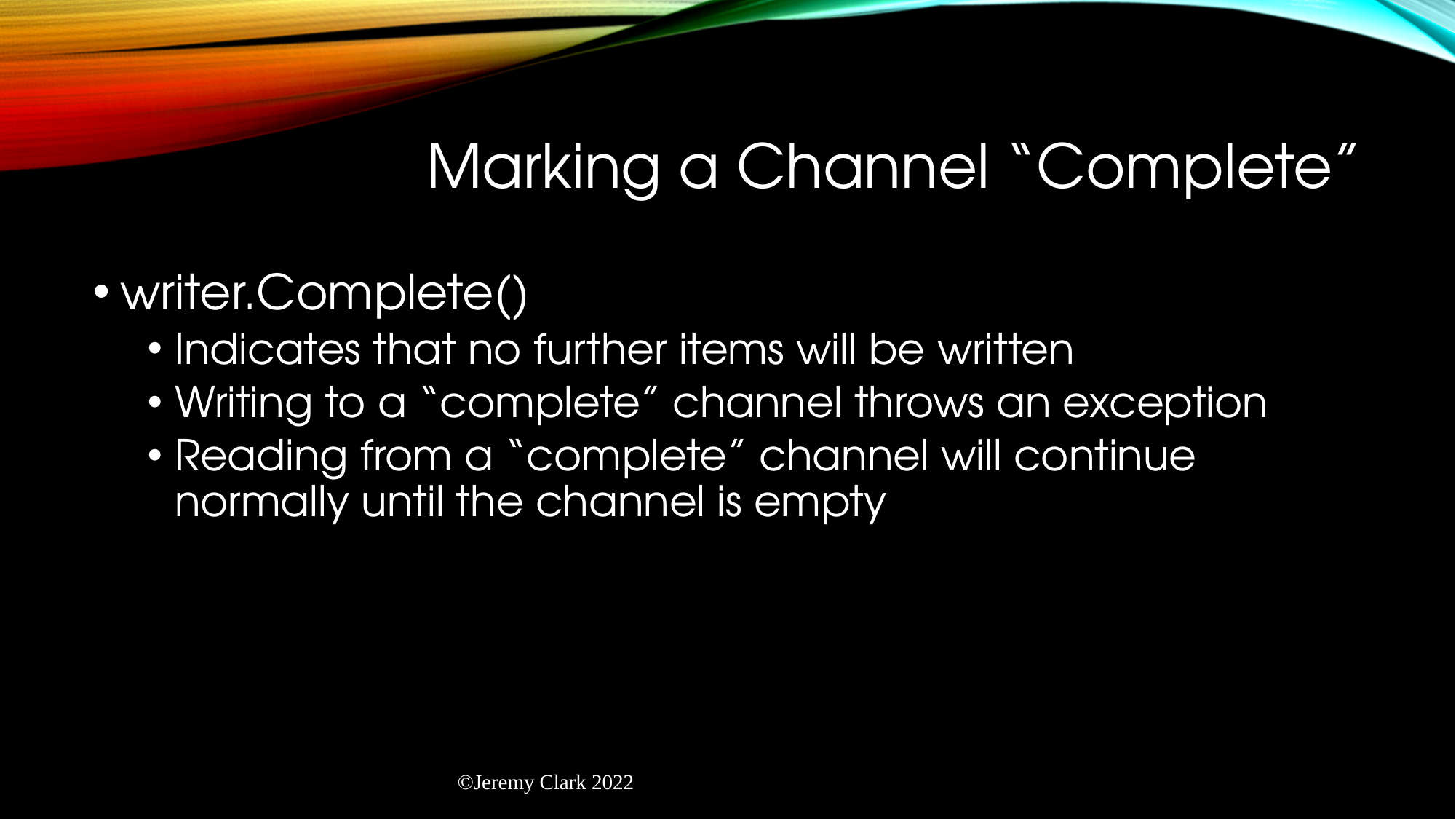

# Marking a Channel “Complete”
writer.Complete()
Indicates that no further items will be written
Writing to a “complete” channel throws an exception
Reading from a “complete” channel will continue normally until the channel is empty
©Jeremy Clark 2022